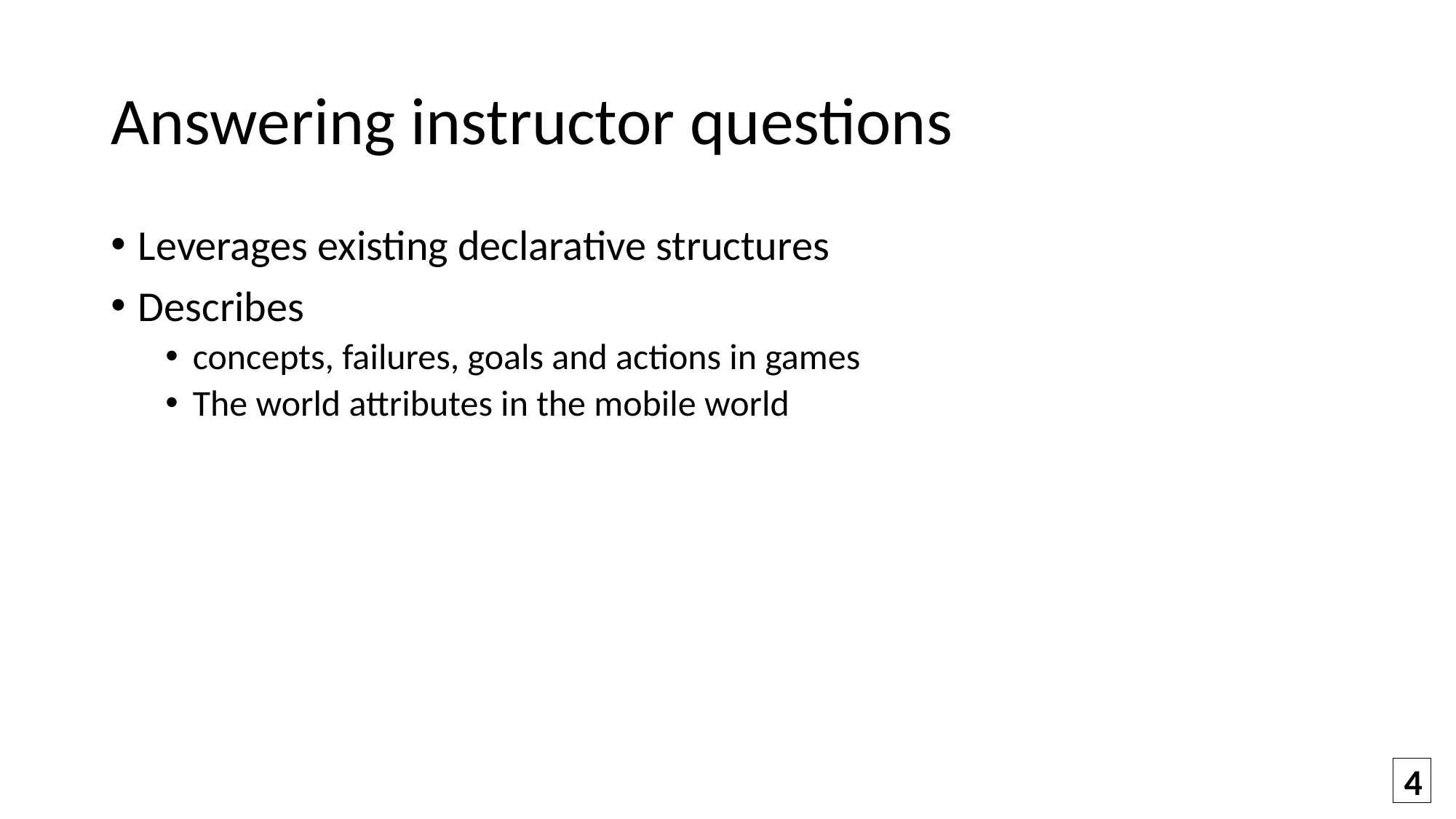

# Answering instructor questions
Leverages existing declarative structures
Describes
concepts, failures, goals and actions in games
The world attributes in the mobile world

4